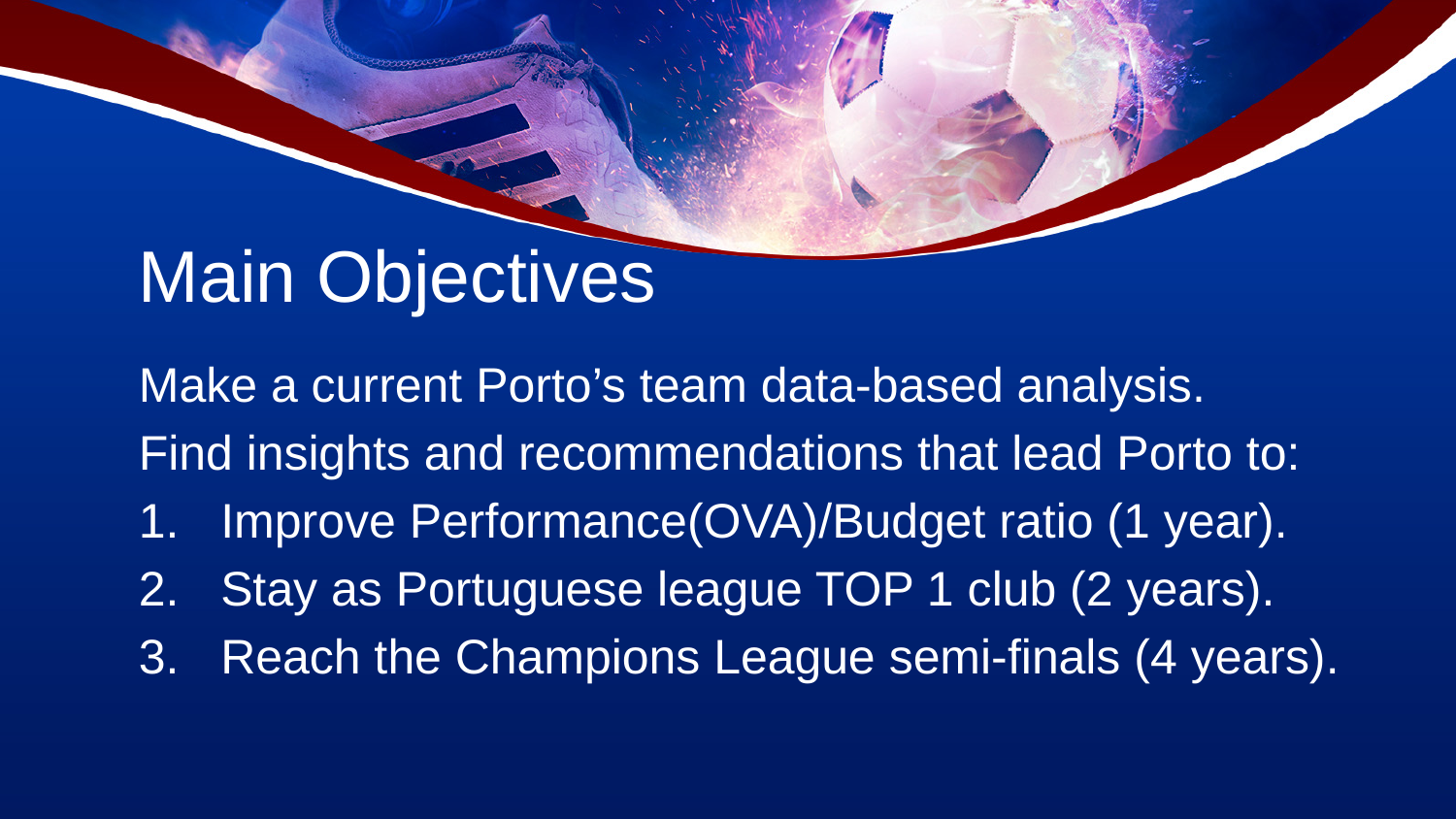

# Main Objectives
Make a current Porto’s team data-based analysis.
Find insights and recommendations that lead Porto to:
Improve Performance(OVA)/Budget ratio (1 year).
Stay as Portuguese league TOP 1 club (2 years).
Reach the Champions League semi-finals (4 years).